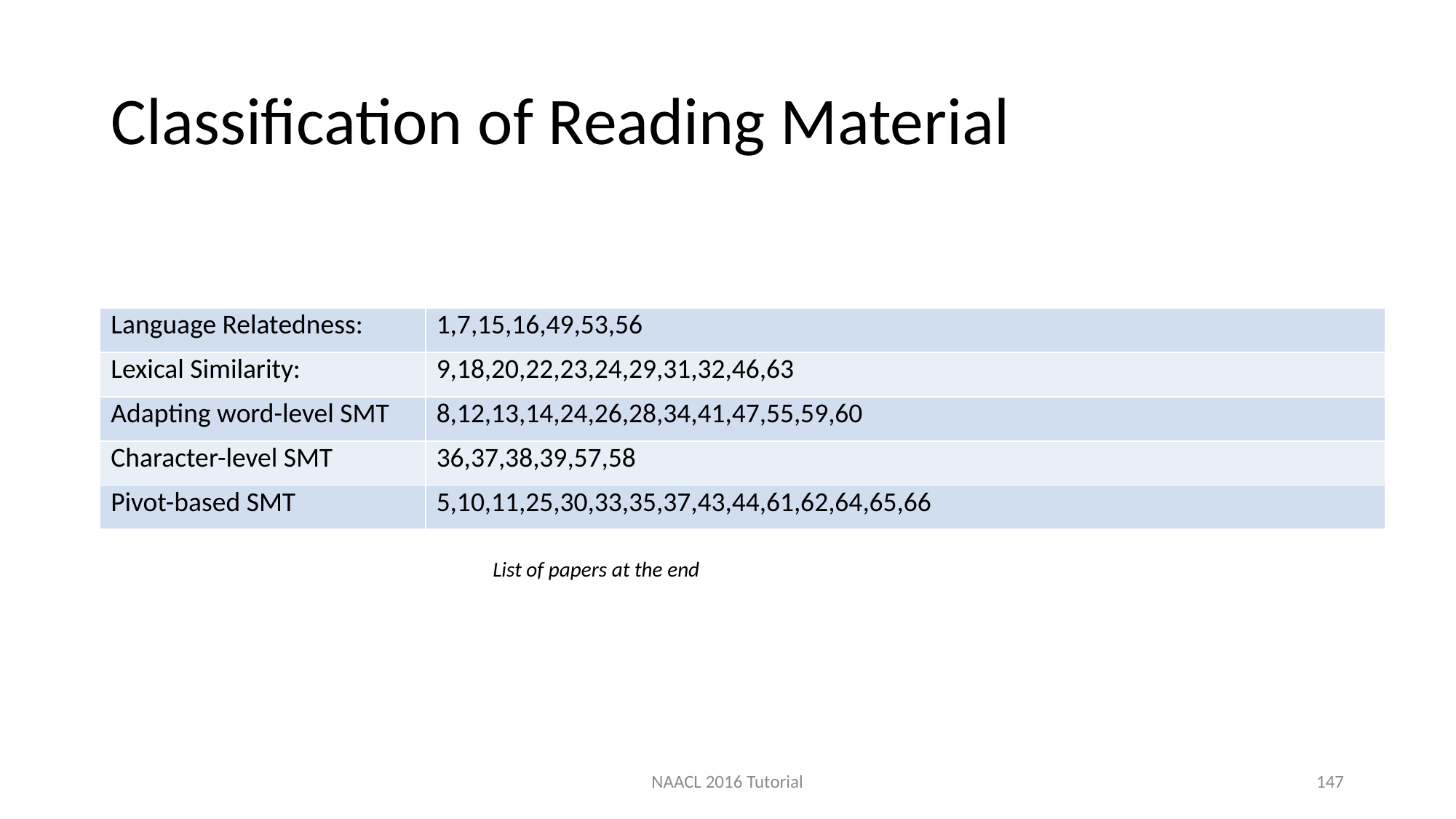

# Classification of Reading Material
| Language Relatedness: | 1,7,15,16,49,53,56 |
| --- | --- |
| Lexical Similarity: | 9,18,20,22,23,24,29,31,32,46,63 |
| Adapting word-level SMT | 8,12,13,14,24,26,28,34,41,47,55,59,60 |
| Character-level SMT | 36,37,38,39,57,58 |
| Pivot-based SMT | 5,10,11,25,30,33,35,37,43,44,61,62,64,65,66 |
List of papers at the end
NAACL 2016 Tutorial
147